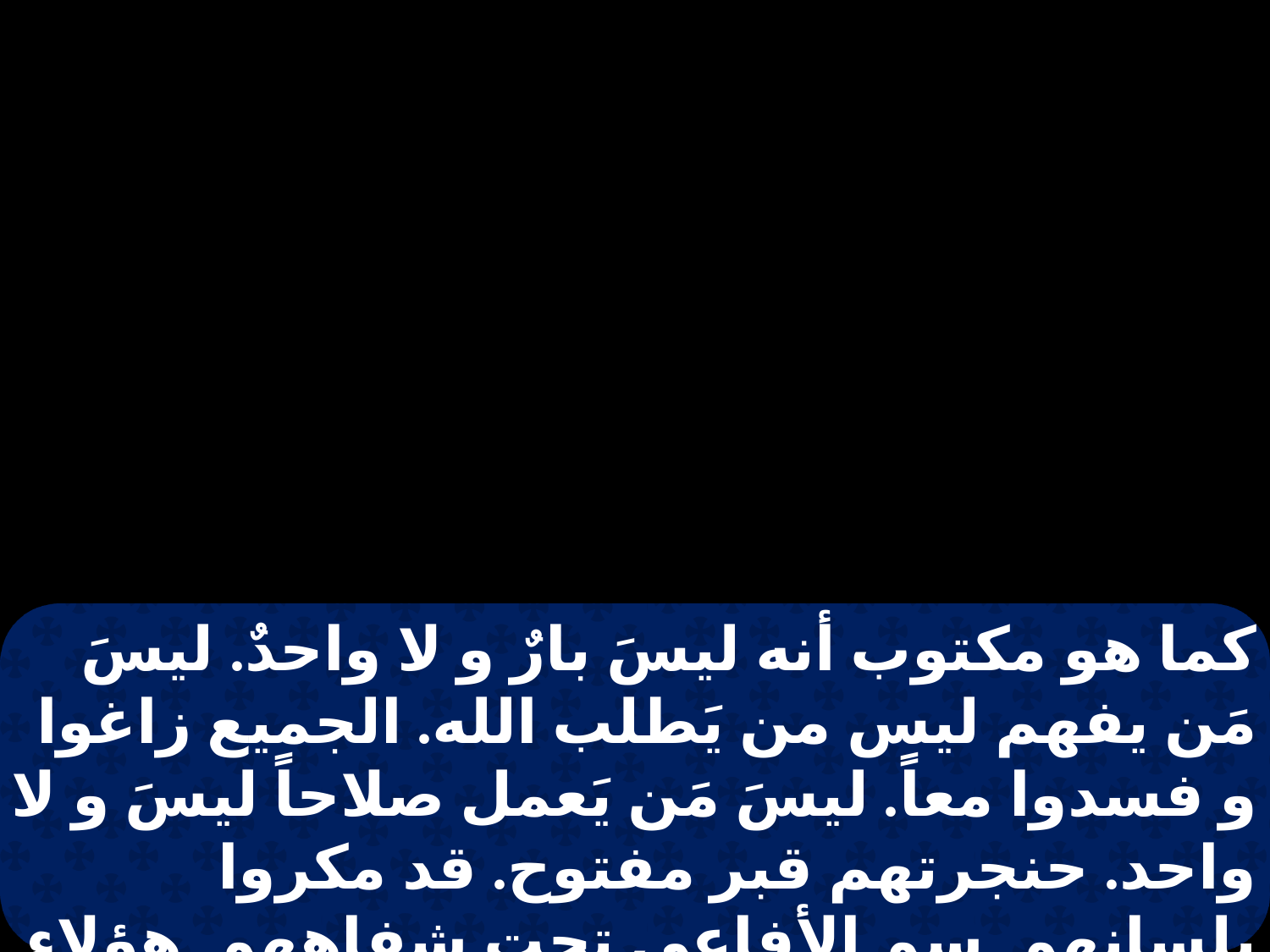

كما هو مكتوب أنه ليسَ بارٌ و لا واحدٌ. ليسَ مَن يفهم ليس من يَطلب الله. الجميع زاغوا و فسدوا معاً. ليسَ مَن يَعمل صلاحاً ليسَ و لا واحد. حنجرتهم قبر مفتوح. قد مكروا بلسانهم. سم الأفاعى تحت شفاههم. هؤلاء الذين أفواههم مملوءة لعنةً ومرارة.